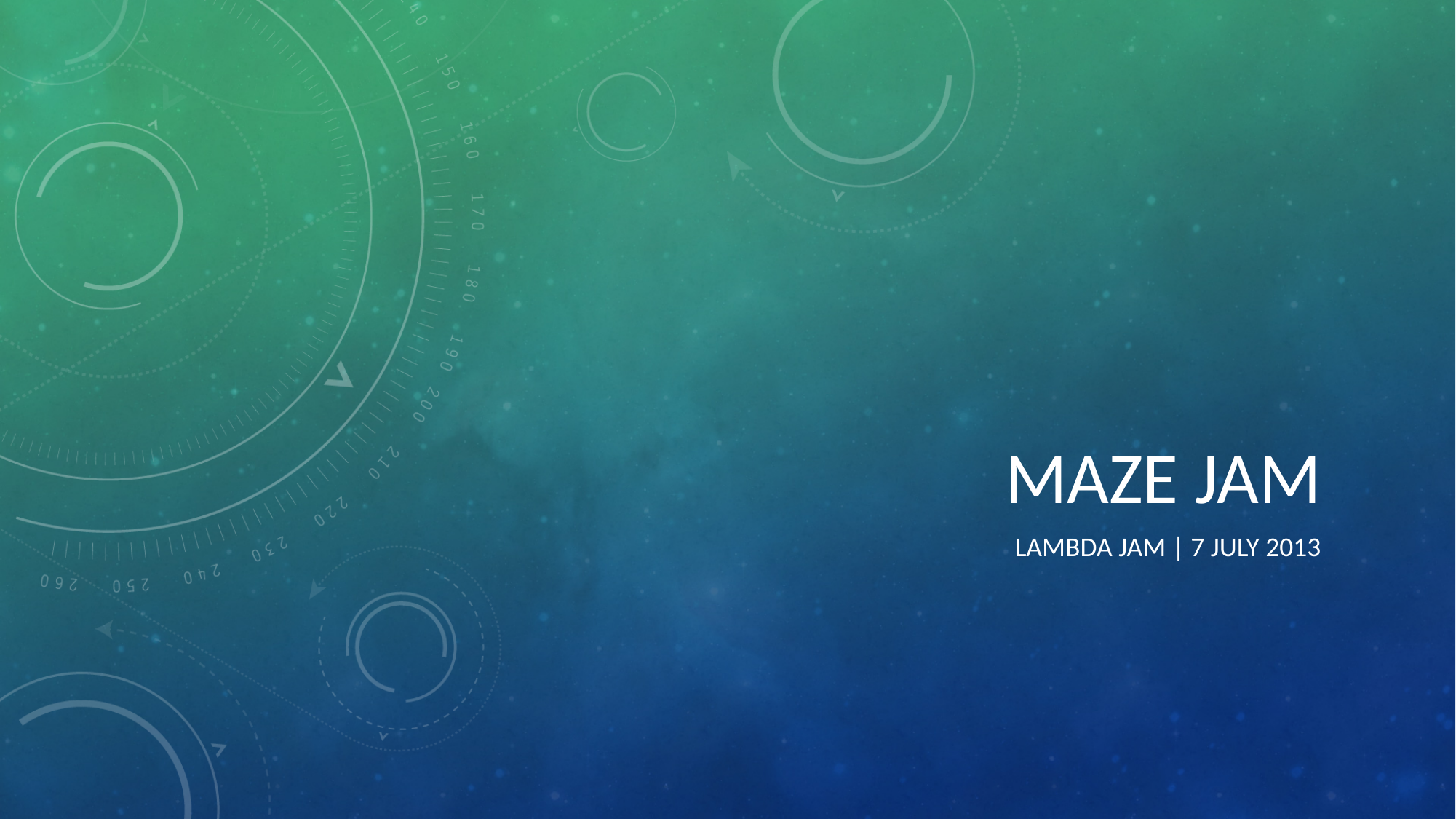

# Maze JAM
Lambda Jam | 7 July 2013